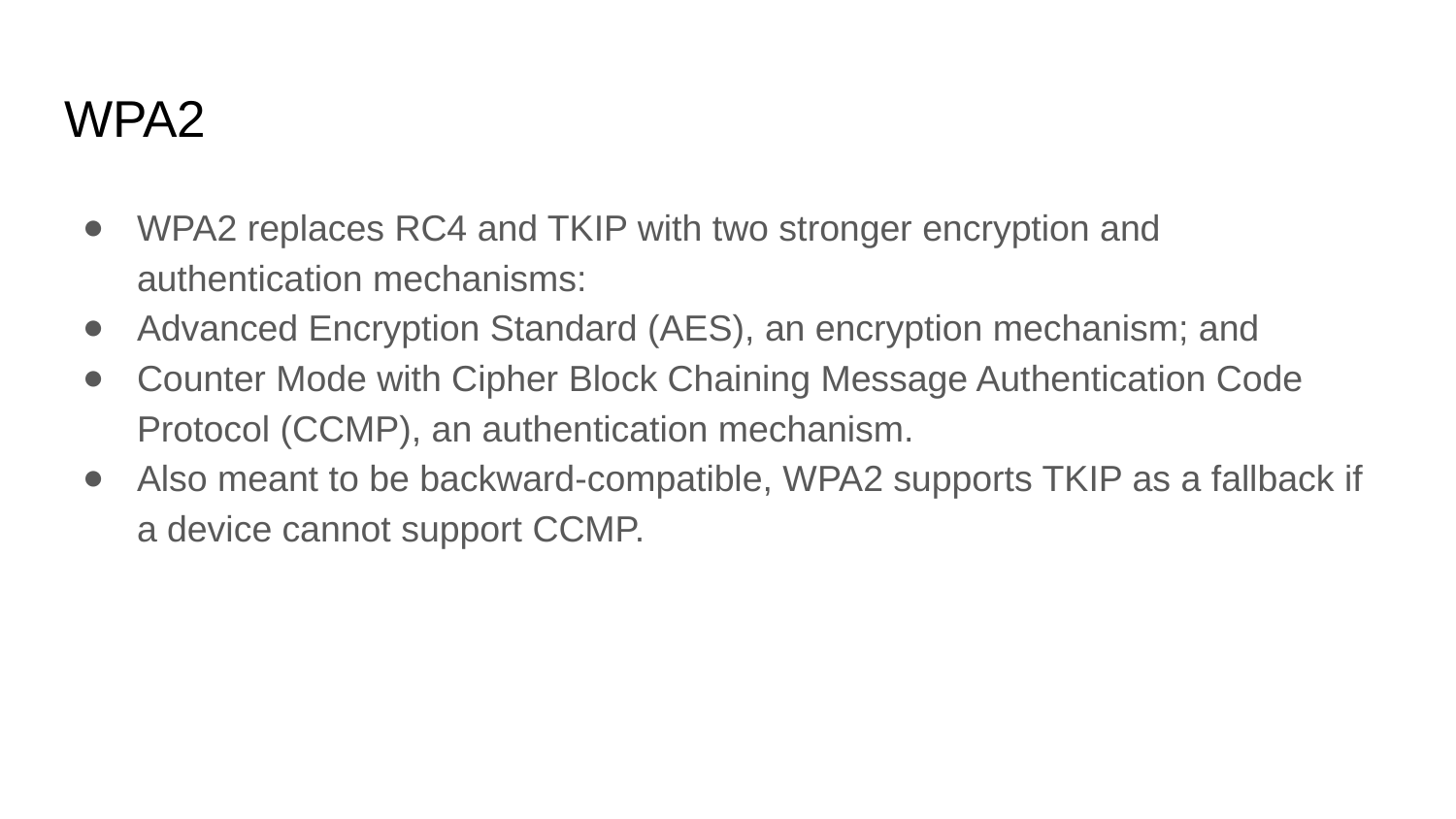

# WPA2
WPA2 replaces RC4 and TKIP with two stronger encryption and authentication mechanisms:
Advanced Encryption Standard (AES), an encryption mechanism; and
Counter Mode with Cipher Block Chaining Message Authentication Code Protocol (CCMP), an authentication mechanism.
Also meant to be backward-compatible, WPA2 supports TKIP as a fallback if a device cannot support CCMP.